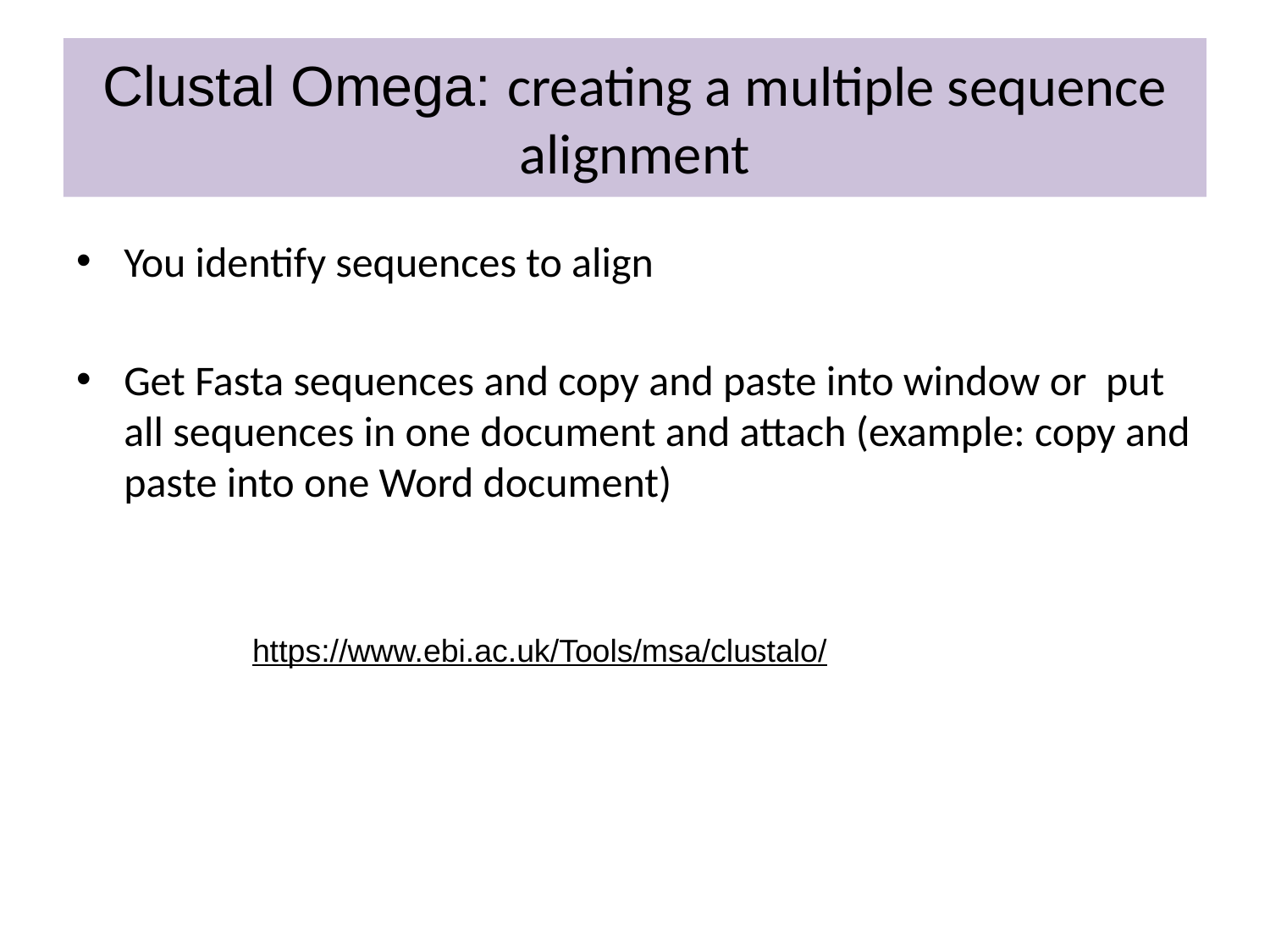

Clustal Omega: creating a multiple sequence alignment
You identify sequences to align

Get Fasta sequences and copy and paste into window or  put all sequences in one document and attach (example: copy and paste into one Word document)

https://www.ebi.ac.uk/Tools/msa/clustalo/